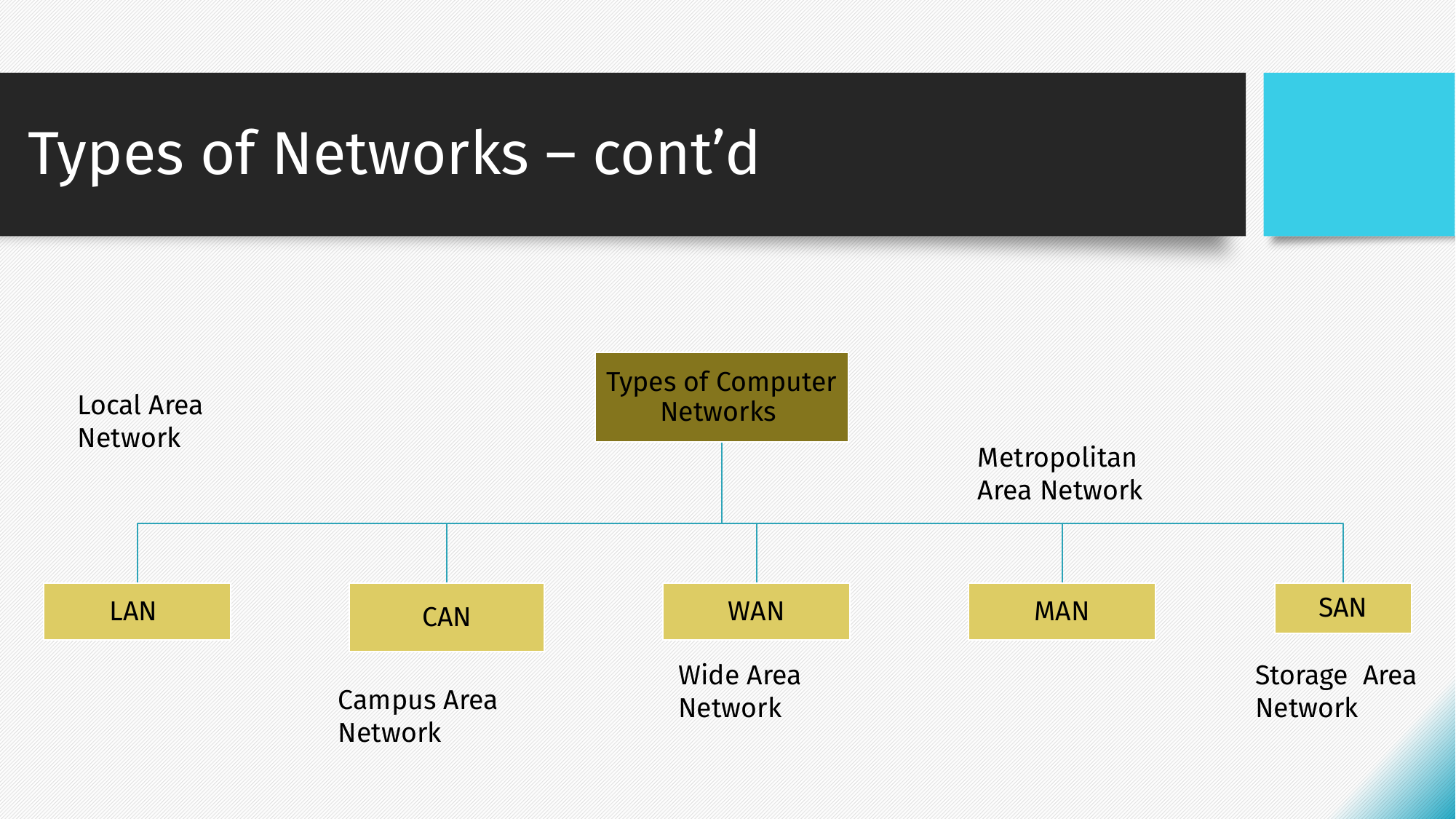

# Types of Networks – cont’d
Types of Computer Networks
LAN
CAN
WAN
MAN
SAN
Local Area Network
Metropolitan  Area Network
Wide Area Network
Storage  Area Network
Campus Area Network